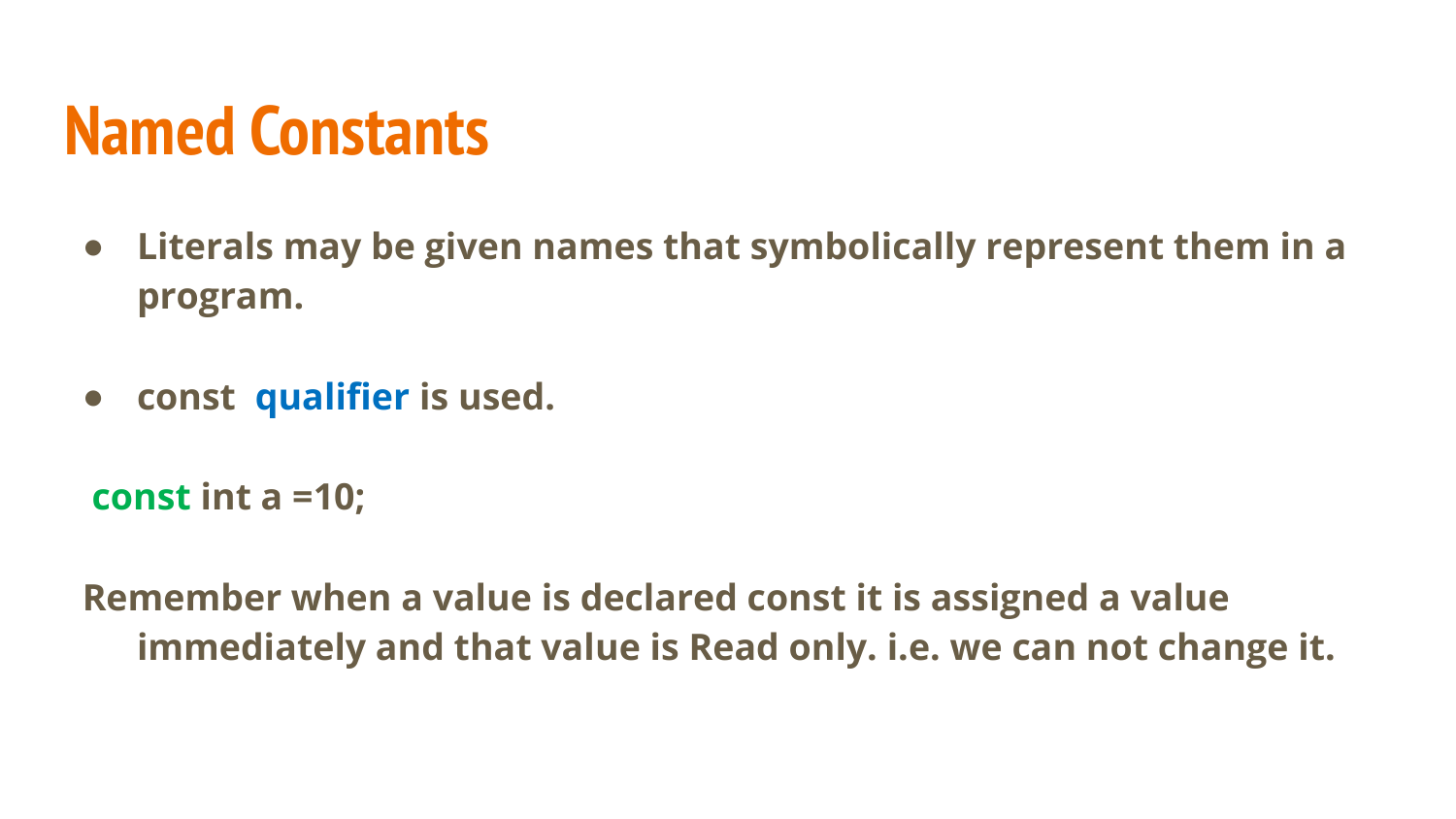

# Named Constants
Literals may be given names that symbolically represent them in a program.

const  qualifier is used.

 const int a =10;

Remember when a value is declared const it is assigned a value immediately and that value is Read only. i.e. we can not change it.